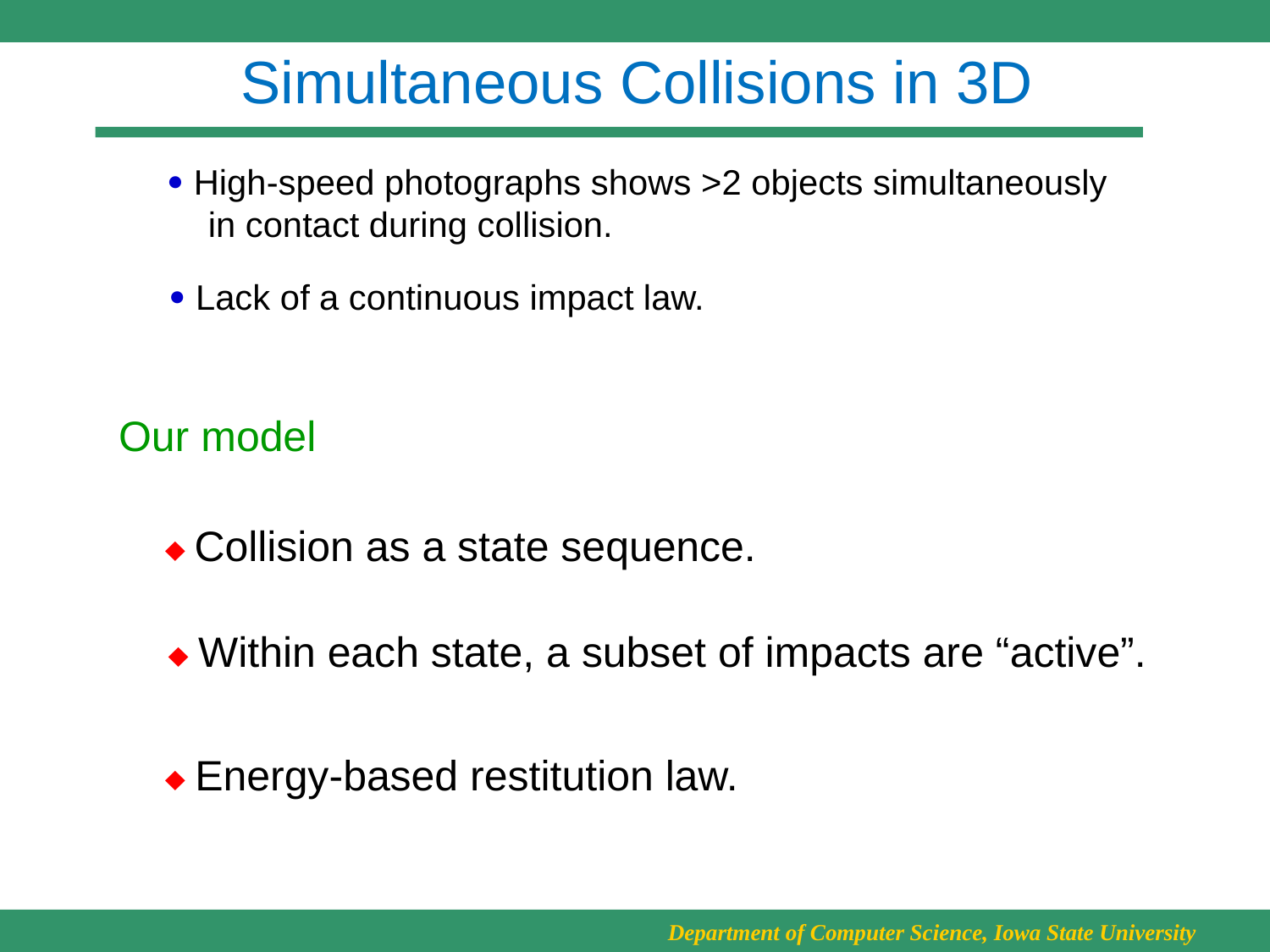

# Simultaneous Collisions in 3D
• High-speed photographs shows >2 objects simultaneously
    in contact during collision.
• Lack of a continuous impact law.
Our model
♦ Collision as a state sequence.
♦ Within each state, a subset of impacts are “active”.
♦ Energy-based restitution law.